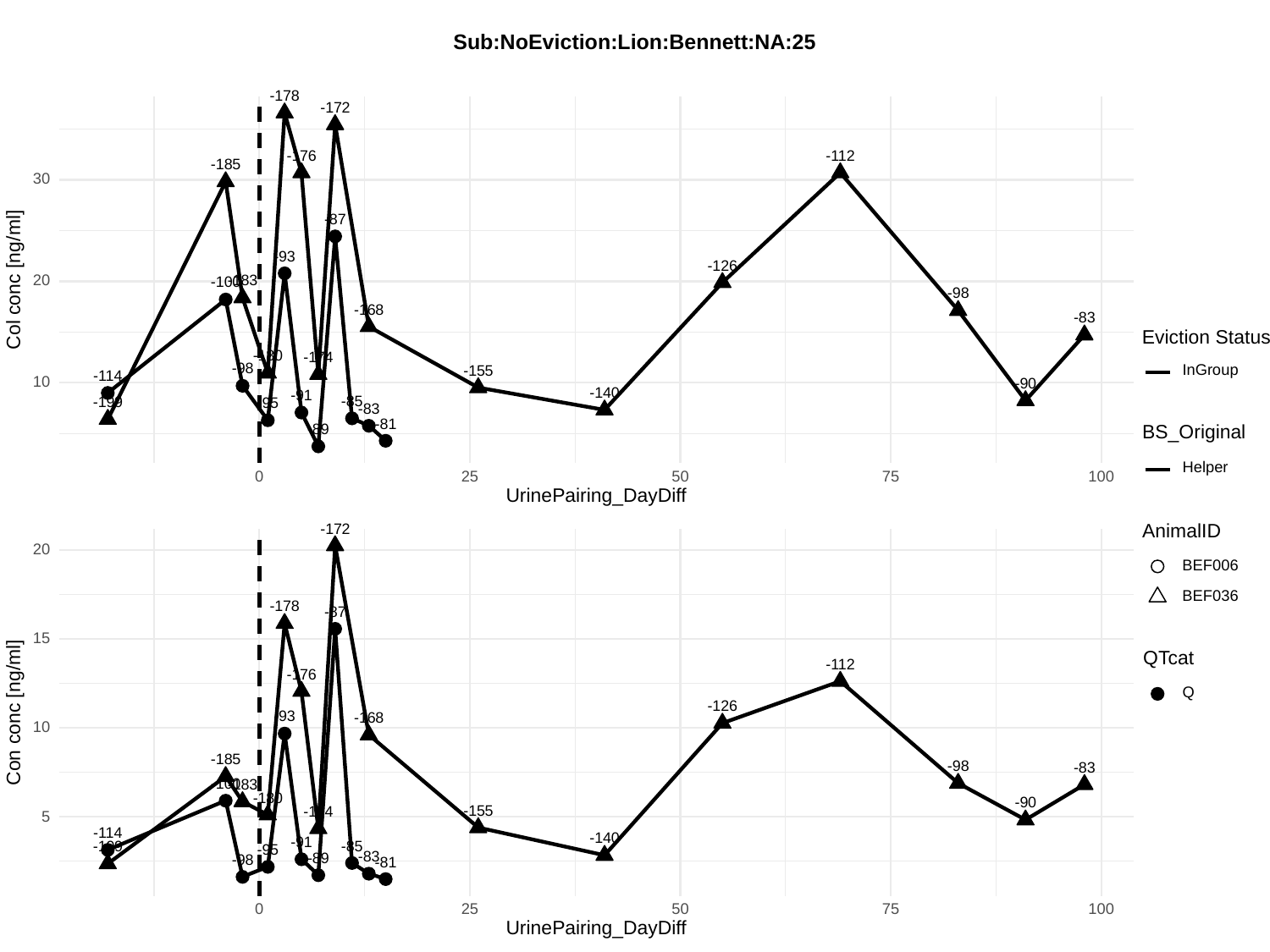

Sub:NoEviction:Lion:Bennett:NA:25
-178

-172

-176
-112
-185

30

-87

-93
-126

Col conc [ng/ml]

20
-183
-100

-98

-168
-83

Eviction Status

-180
-174

InGroup
-98

-155
-114

10

-90

-140
-91

-85
-199
-95

-83

-81

BS_Original
-89

Helper

0
25
50
100
75
UrinePairing_DayDiff
-172
AnimalID

20

BEF006

BEF036

-178
-87

15

QTcat
-112
-176

Q

-126
Con conc [ng/ml]
-93
-168

10

-185
-98
-83

-100
-183

-180

-90

-155
-174

5

-114
-140
-91
-85
-199

-95

-83

-89

-98

-81

0
25
50
100
75
UrinePairing_DayDiff